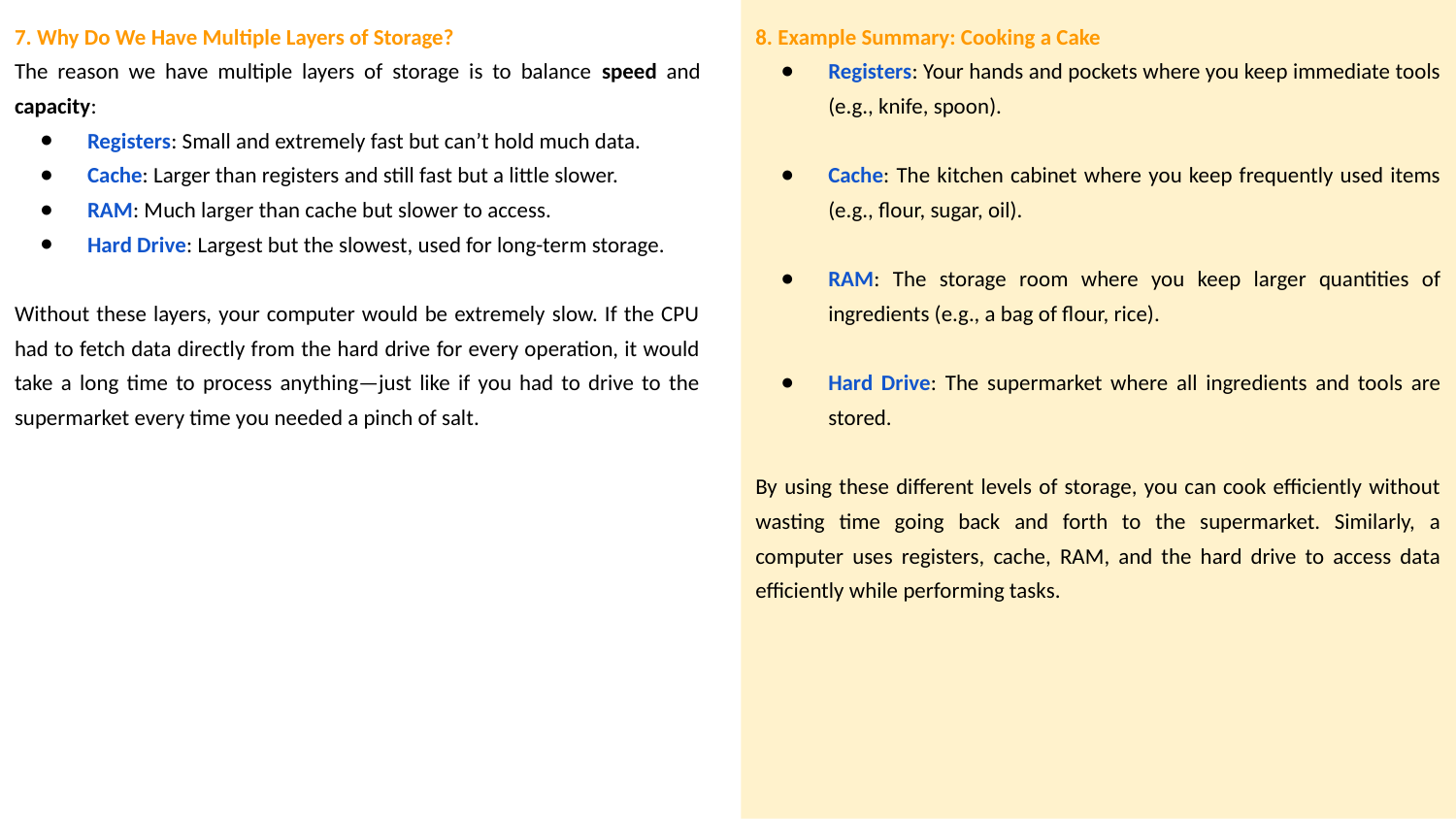

8. Example Summary: Cooking a Cake
Registers: Your hands and pockets where you keep immediate tools (e.g., knife, spoon).

Cache: The kitchen cabinet where you keep frequently used items (e.g., flour, sugar, oil).

RAM: The storage room where you keep larger quantities of ingredients (e.g., a bag of flour, rice).

Hard Drive: The supermarket where all ingredients and tools are stored.

By using these different levels of storage, you can cook efficiently without wasting time going back and forth to the supermarket. Similarly, a computer uses registers, cache, RAM, and the hard drive to access data efficiently while performing tasks.
7. Why Do We Have Multiple Layers of Storage?
The reason we have multiple layers of storage is to balance speed and capacity:
Registers: Small and extremely fast but can’t hold much data.
Cache: Larger than registers and still fast but a little slower.
RAM: Much larger than cache but slower to access.
Hard Drive: Largest but the slowest, used for long-term storage.

Without these layers, your computer would be extremely slow. If the CPU had to fetch data directly from the hard drive for every operation, it would take a long time to process anything—just like if you had to drive to the supermarket every time you needed a pinch of salt.